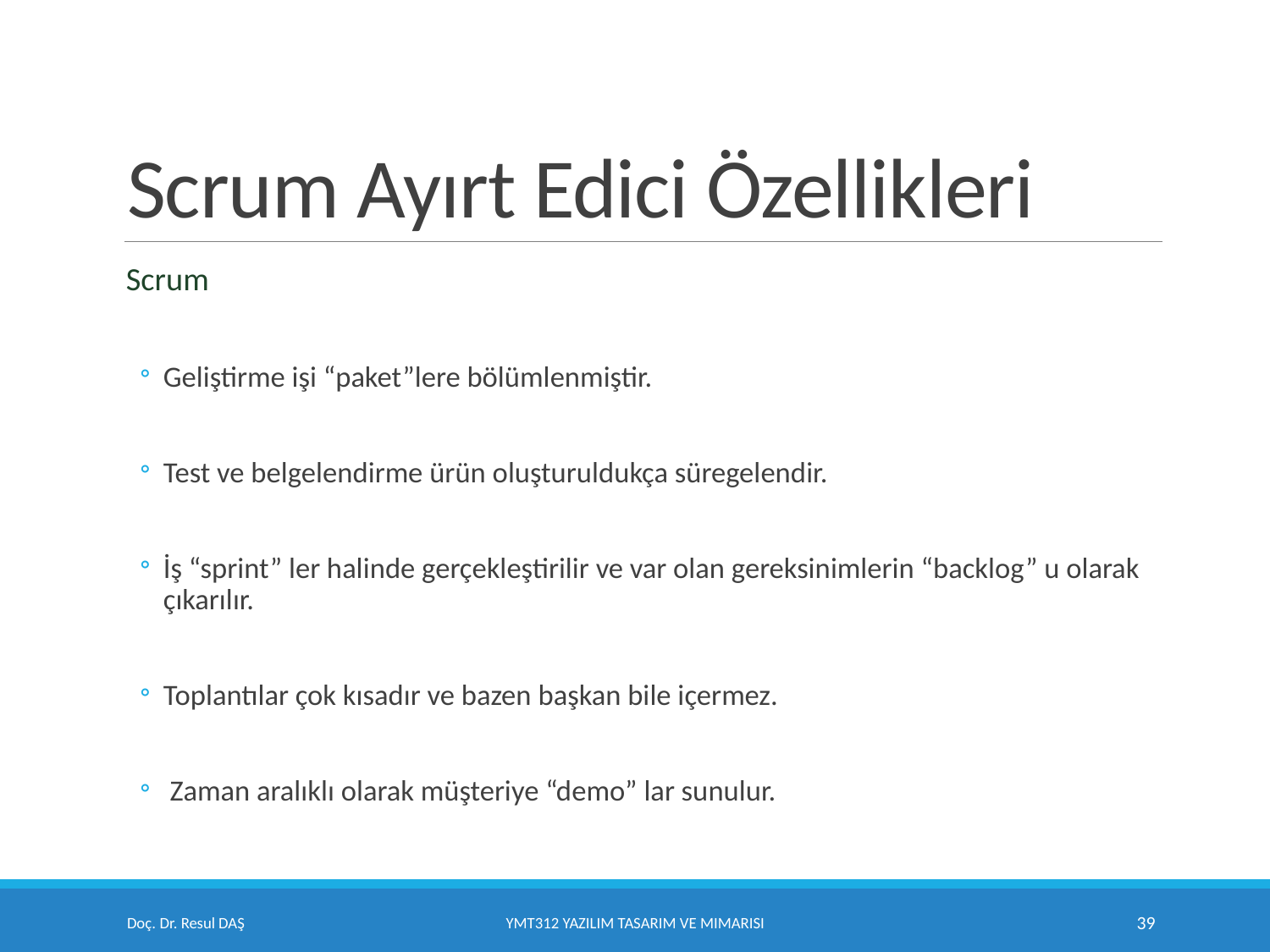

# Scrum Ayırt Edici Özellikleri
Scrum

Geliştirme işi “paket”lere bölümlenmiştir.

Test ve belgelendirme ürün oluşturuldukça süregelendir.

İş “sprint” ler halinde gerçekleştirilir ve var olan gereksinimlerin “backlog” u olarak çıkarılır.

Toplantılar çok kısadır ve bazen başkan bile içermez.

 Zaman aralıklı olarak müşteriye “demo” lar sunulur.
Doç. Dr. Resul DAŞ
YMT312 Yazılım Tasarım ve Mimarisi
39